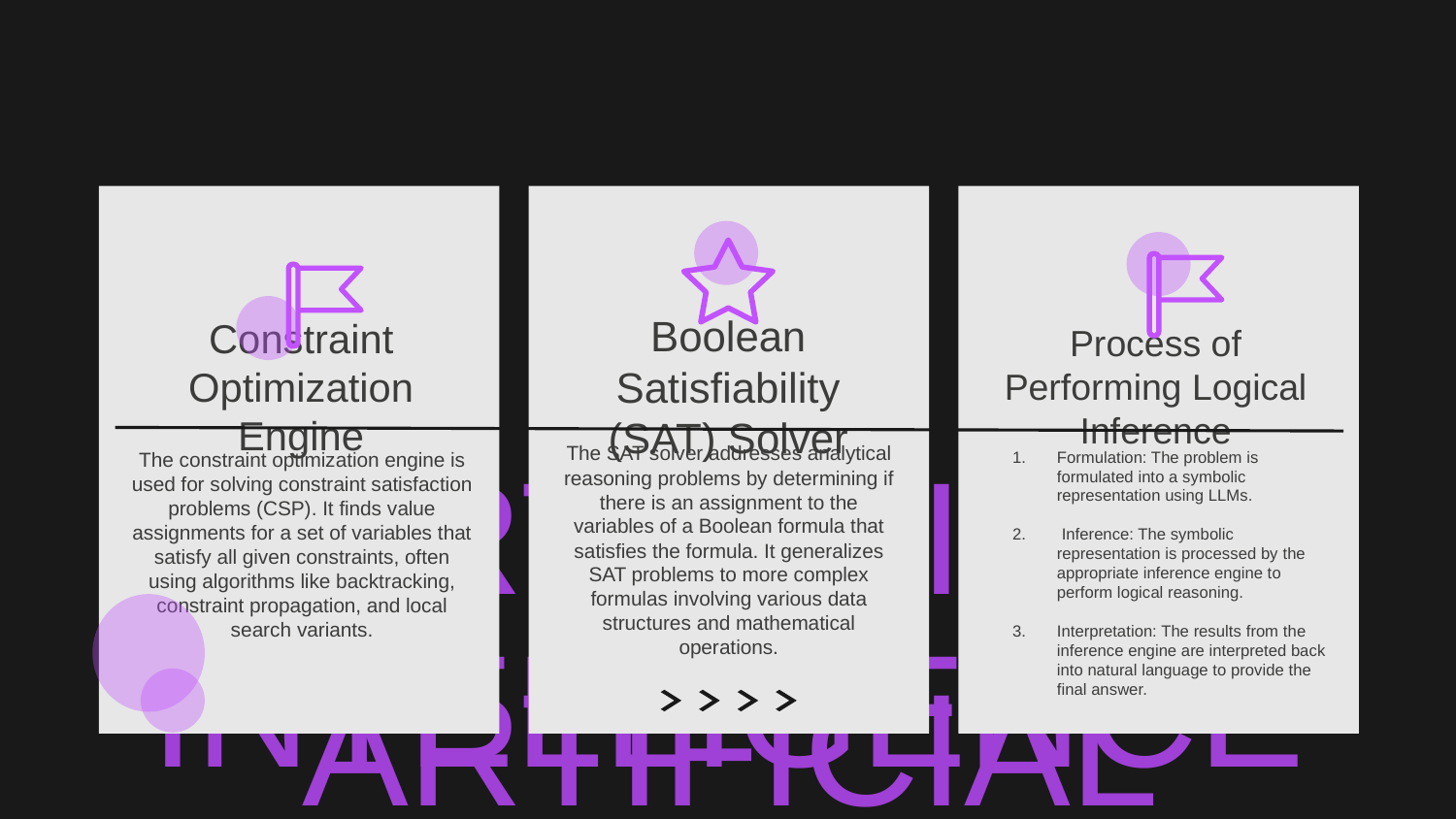

# Constraint Optimization Engine
Boolean Satisfiability (SAT) Solver
Process of Performing Logical Inference
The constraint optimization engine is used for solving constraint satisfaction problems (CSP). It finds value assignments for a set of variables that satisfy all given constraints, often using algorithms like backtracking, constraint propagation, and local search variants.
The SAT solver addresses analytical reasoning problems by determining if there is an assignment to the variables of a Boolean formula that satisfies the formula. It generalizes SAT problems to more complex formulas involving various data structures and mathematical operations.
Formulation: The problem is formulated into a symbolic representation using LLMs.
 Inference: The symbolic representation is processed by the appropriate inference engine to perform logical reasoning.
Interpretation: The results from the inference engine are interpreted back into natural language to provide the final answer.